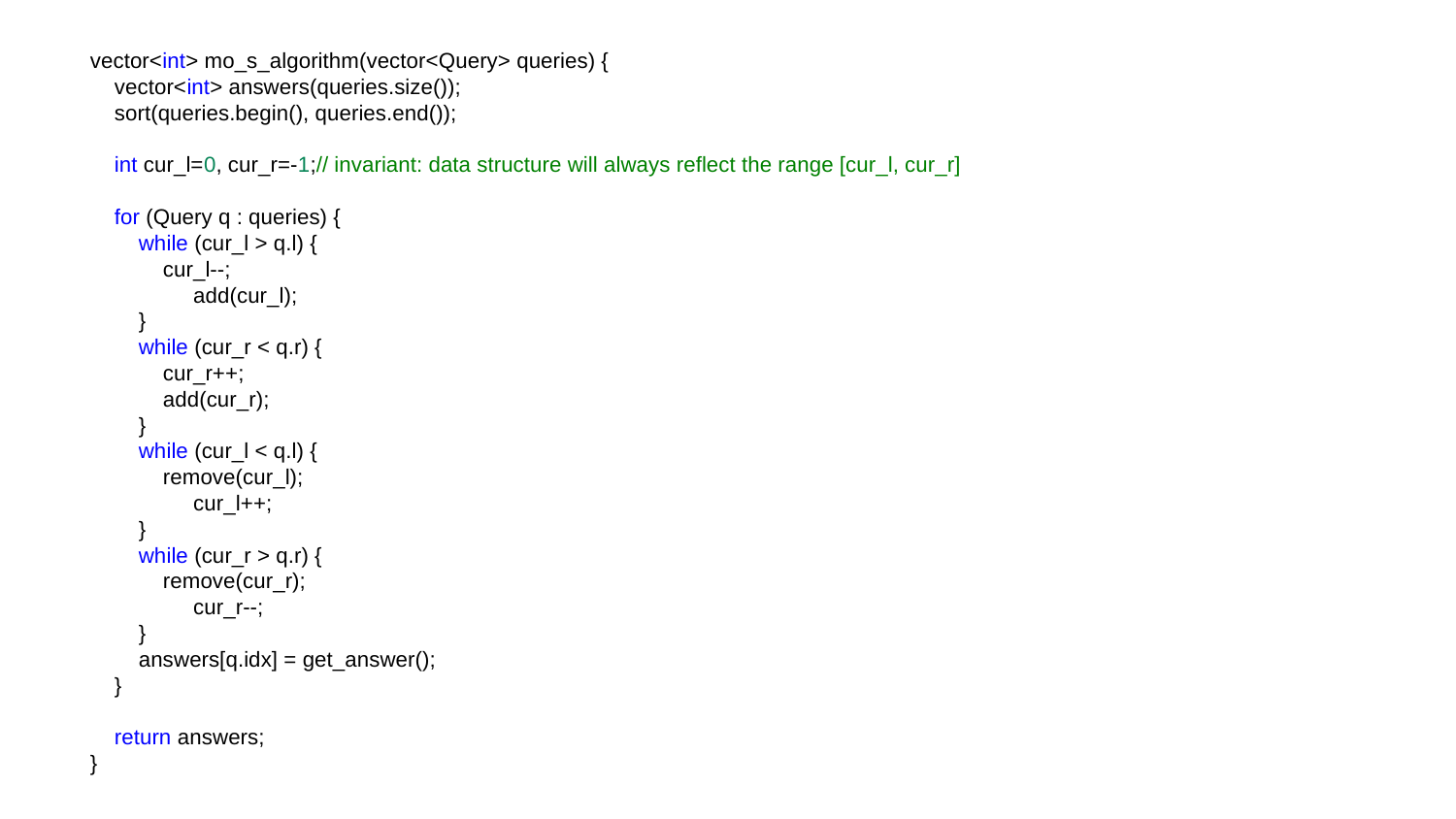

vector<int> mo_s_algorithm(vector<Query> queries) {
    vector<int> answers(queries.size());
    sort(queries.begin(), queries.end());

    int cur_l=0, cur_r=-1;// invariant: data structure will always reflect the range [cur_l, cur_r]

    for (Query q : queries) {
        while (cur_l > q.l) {
            cur_l--;
     add(cur_l);
        }
        while (cur_r < q.r) {
            cur_r++;
            add(cur_r);
        }
        while (cur_l < q.l) {
            remove(cur_l);
     cur_l++;
        }
        while (cur_r > q.r) {
            remove(cur_r);
     cur_r--;
        }
        answers[q.idx] = get_answer();
    }

    return answers;
}